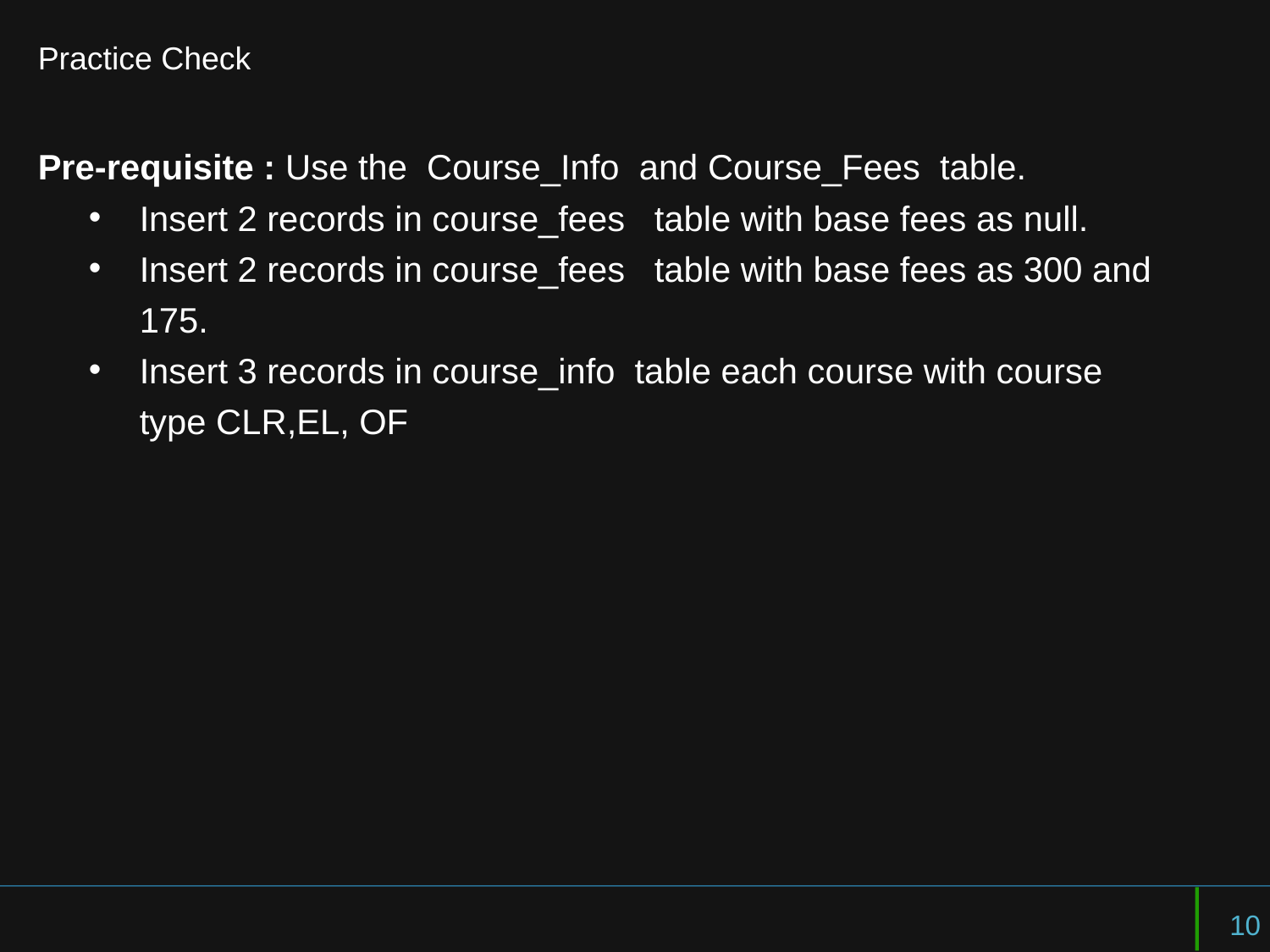

Practice Check
Pre-requisite : Use the  Course_Info  and Course_Fees  table.
Insert 2 records in course_fees   table with base fees as null.
Insert 2 records in course_fees   table with base fees as 300 and 175.
Insert 3 records in course_info  table each course with course type CLR,EL, OF

10